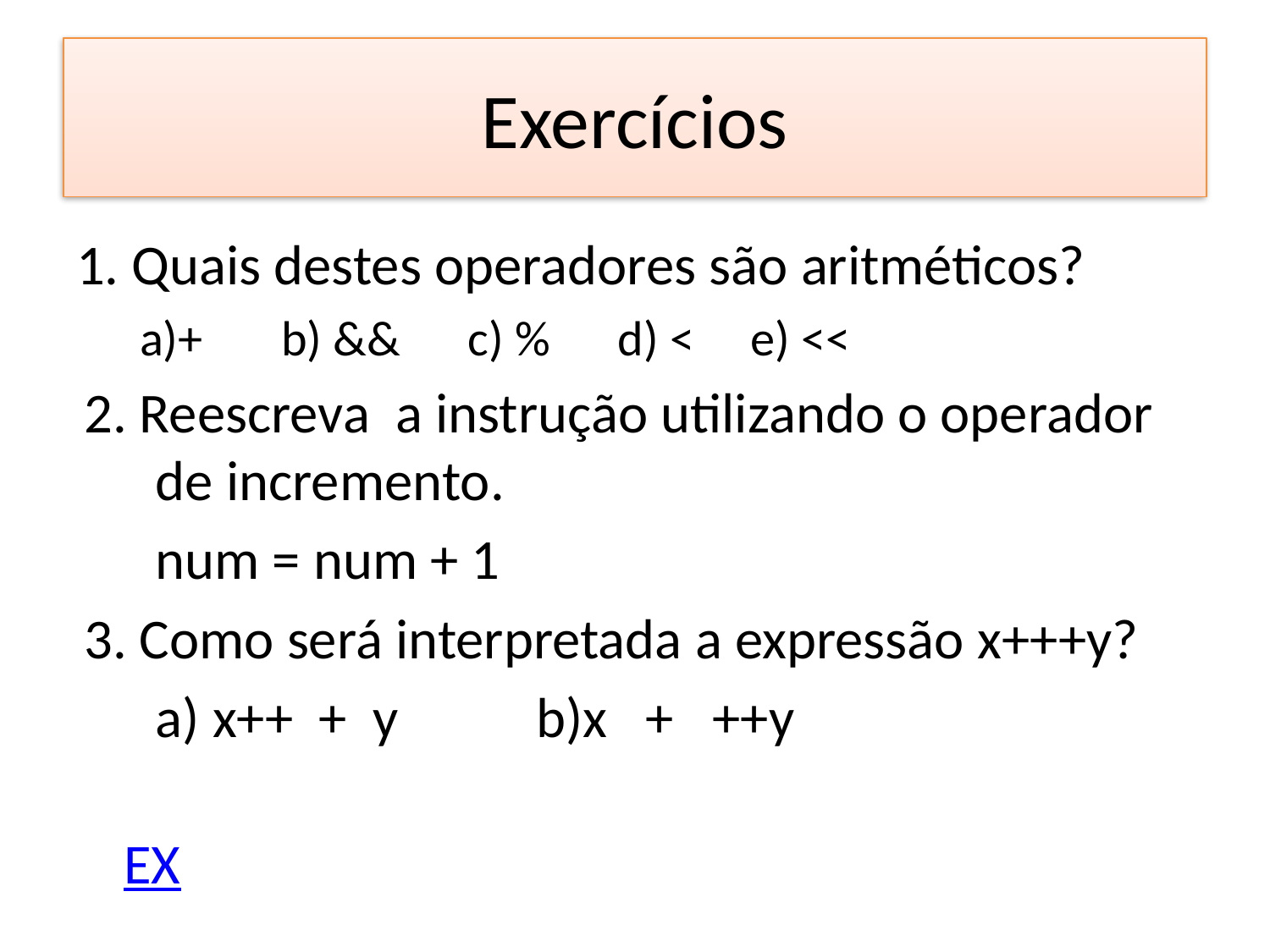

# Exercícios
1. Quais destes operadores são aritméticos?
a)+       b) &&      c) %      d) <     e) <<
2. Reescreva  a instrução utilizando o operador de incremento.
	num = num + 1
3. Como será interpretada a expressão x+++y?
	a) x++  +  y		b)x   +   ++y
									EX